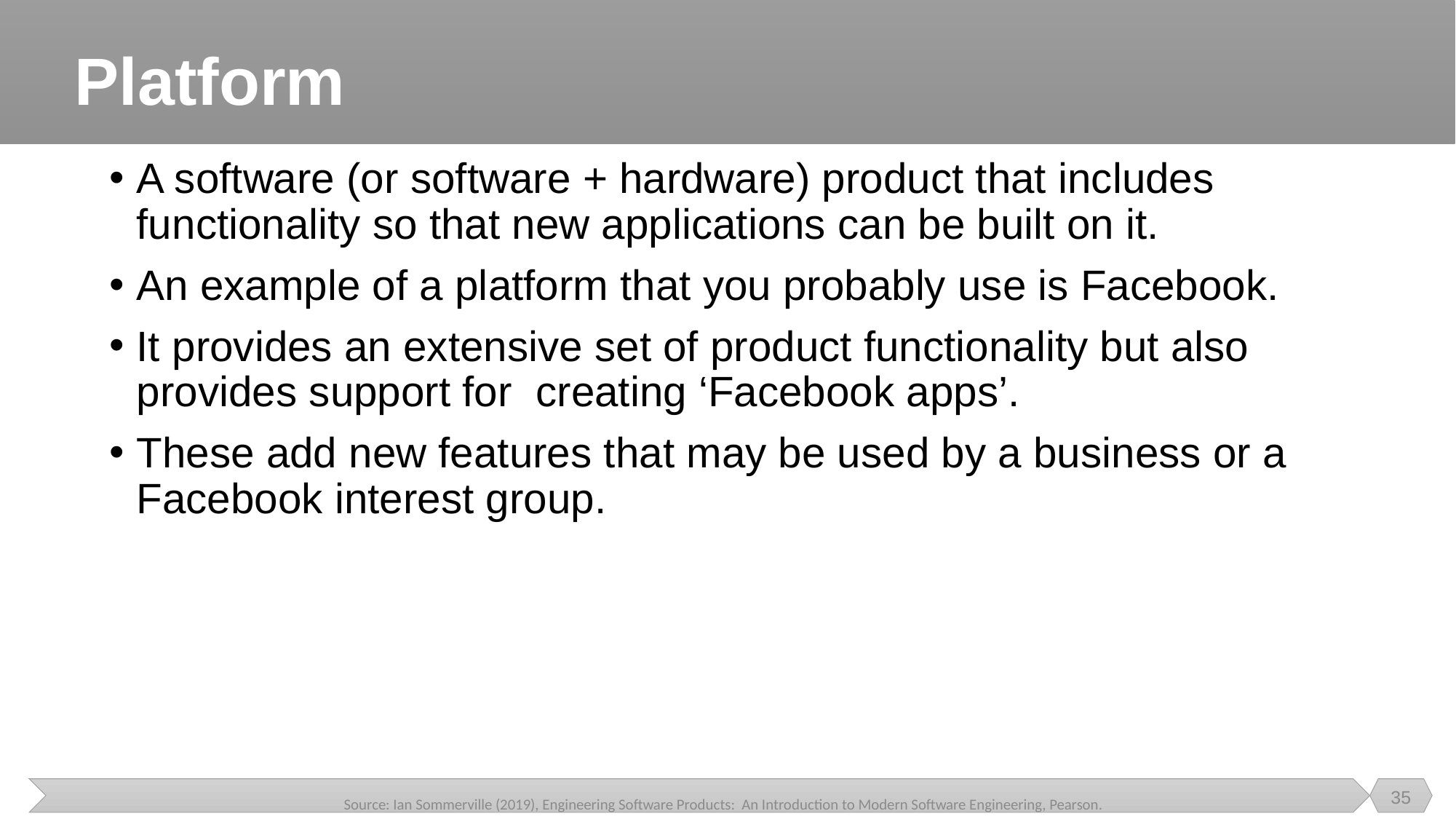

# Platform
A software (or software + hardware) product that includes functionality so that new applications can be built on it.
An example of a platform that you probably use is Facebook.
It provides an extensive set of product functionality but also provides support for  creating ‘Facebook apps’.
These add new features that may be used by a business or a Facebook interest group.
35
Source: Ian Sommerville (2019), Engineering Software Products:  An Introduction to Modern Software Engineering, Pearson.